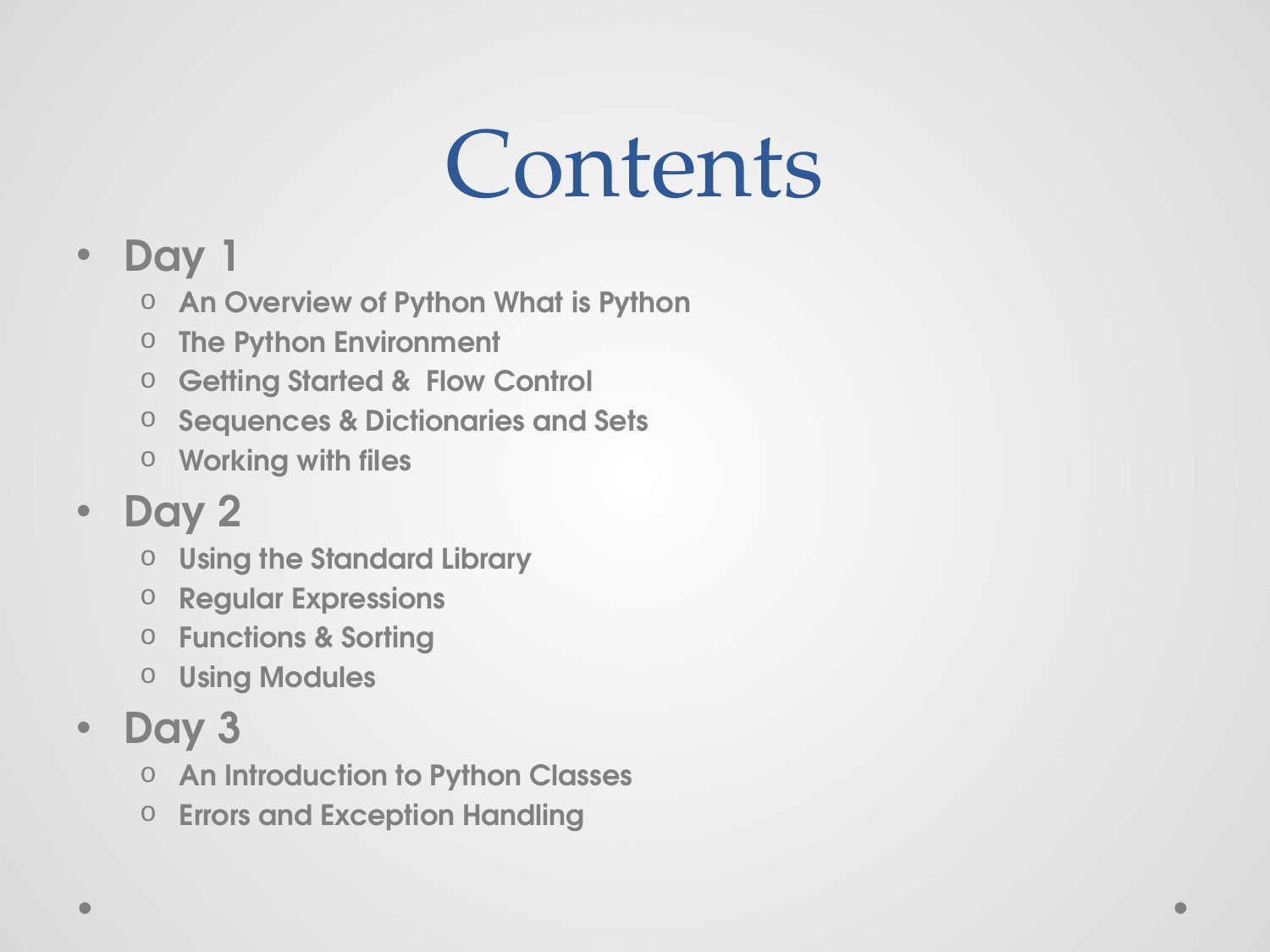

# Contents
Day 1
An Overview of Python What is Python
The Python Environment
Getting Started &  Flow Control
Sequences & Dictionaries and Sets
Working with files
Day 2
Using the Standard Library
Regular Expressions
Functions & Sorting
Using Modules
Day 3
An Introduction to Python Classes
Errors and Exception Handling